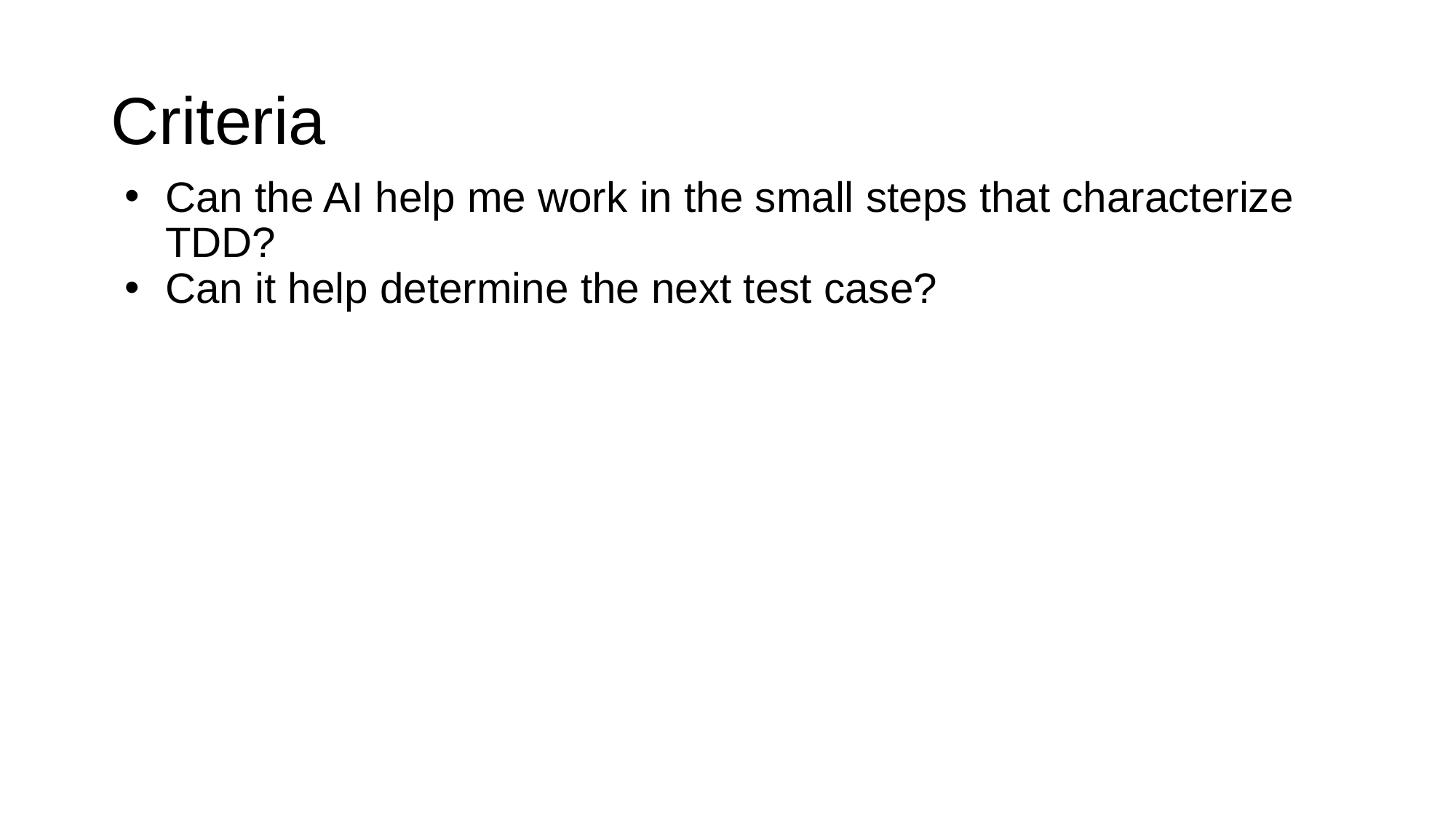

# Criteria
Can the AI help me work in the small steps that characterize TDD?
Can it help determine the next test case?